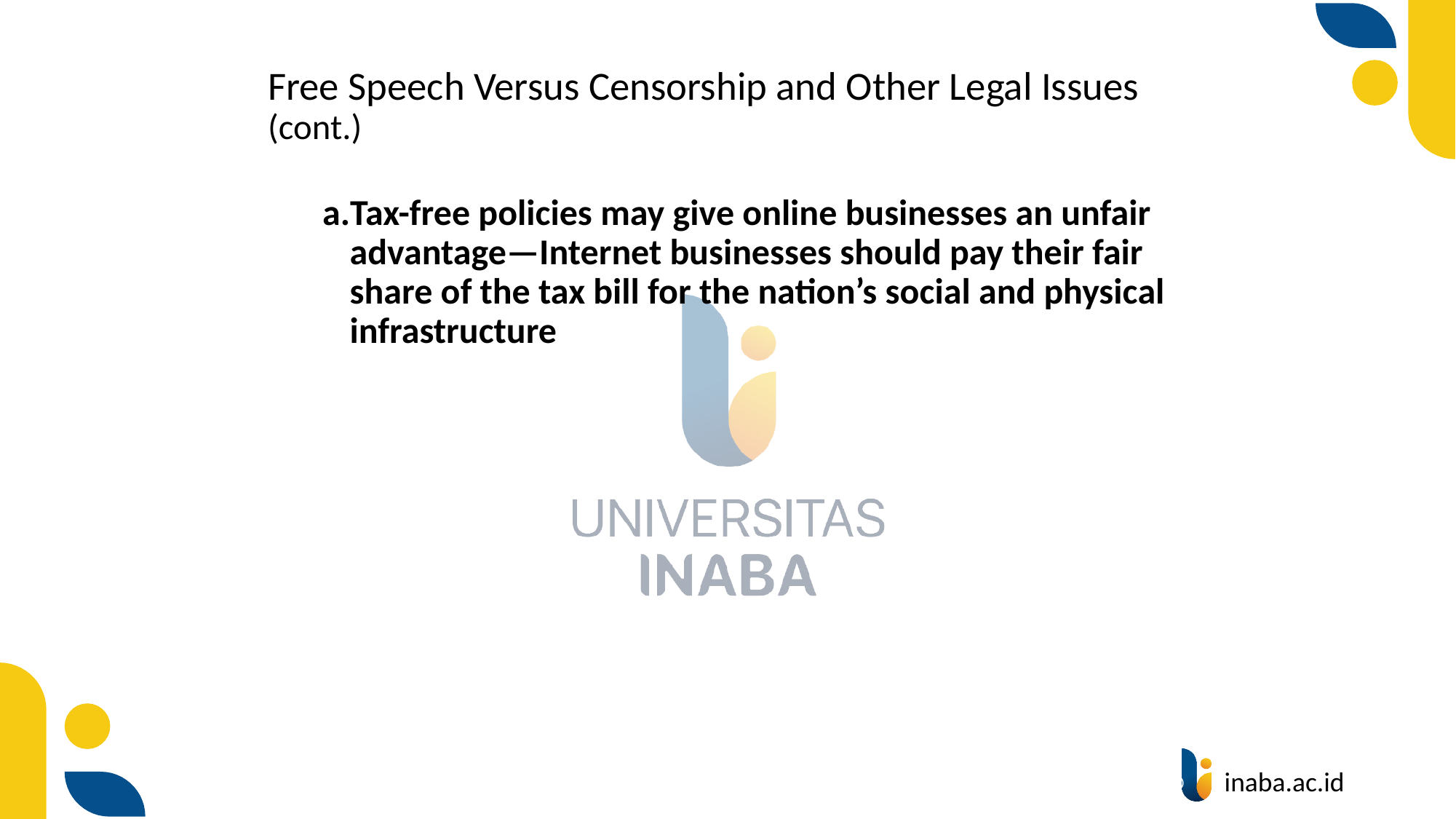

# Free Speech Versus Censorship and Other Legal Issues (cont.)
Tax-free policies may give online businesses an unfair advantage—Internet businesses should pay their fair share of the tax bill for the nation’s social and physical infrastructure
52
© Prentice Hall 2020